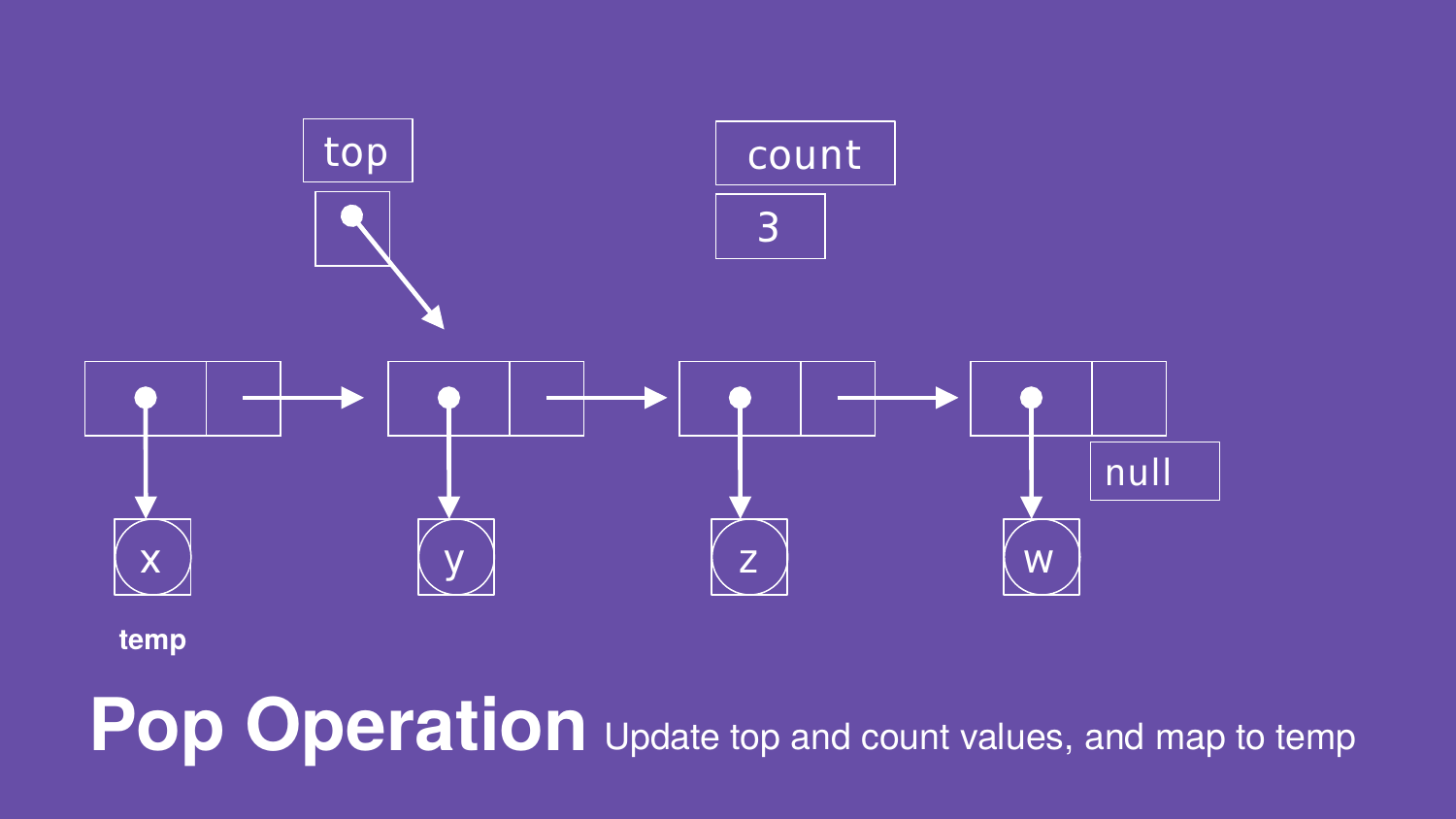

top
count

3

null
x

y

z

w

temp
Pop Operation
Update top and count values, and map to temp